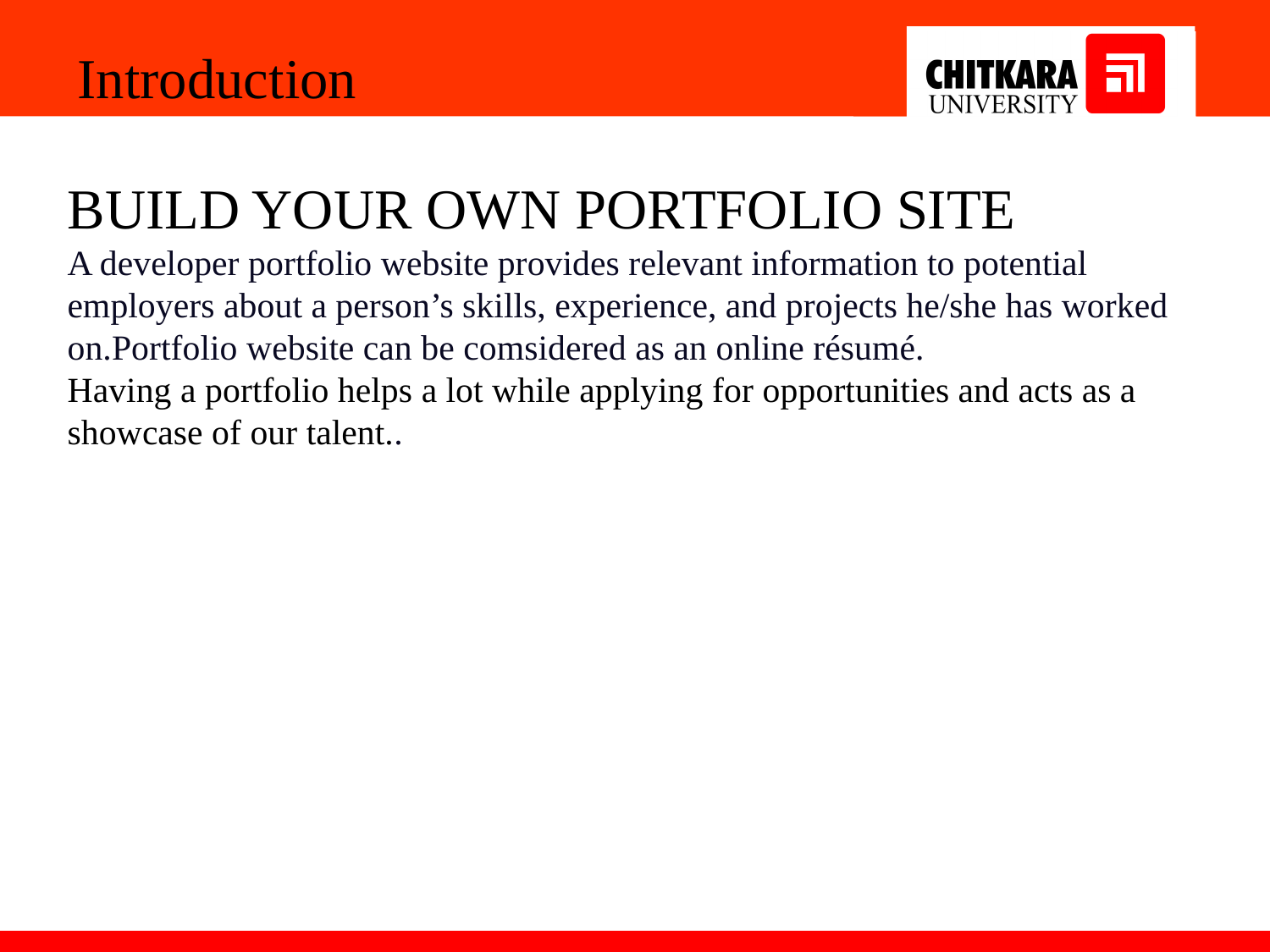

Introduction
BUILD YOUR OWN PORTFOLIO SITE
A developer portfolio website provides relevant information to potential employers about a person’s skills, experience, and projects he/she has worked on.Portfolio website can be comsidered as an online résumé.
Having a portfolio helps a lot while applying for opportunities and acts as a showcase of our talent..